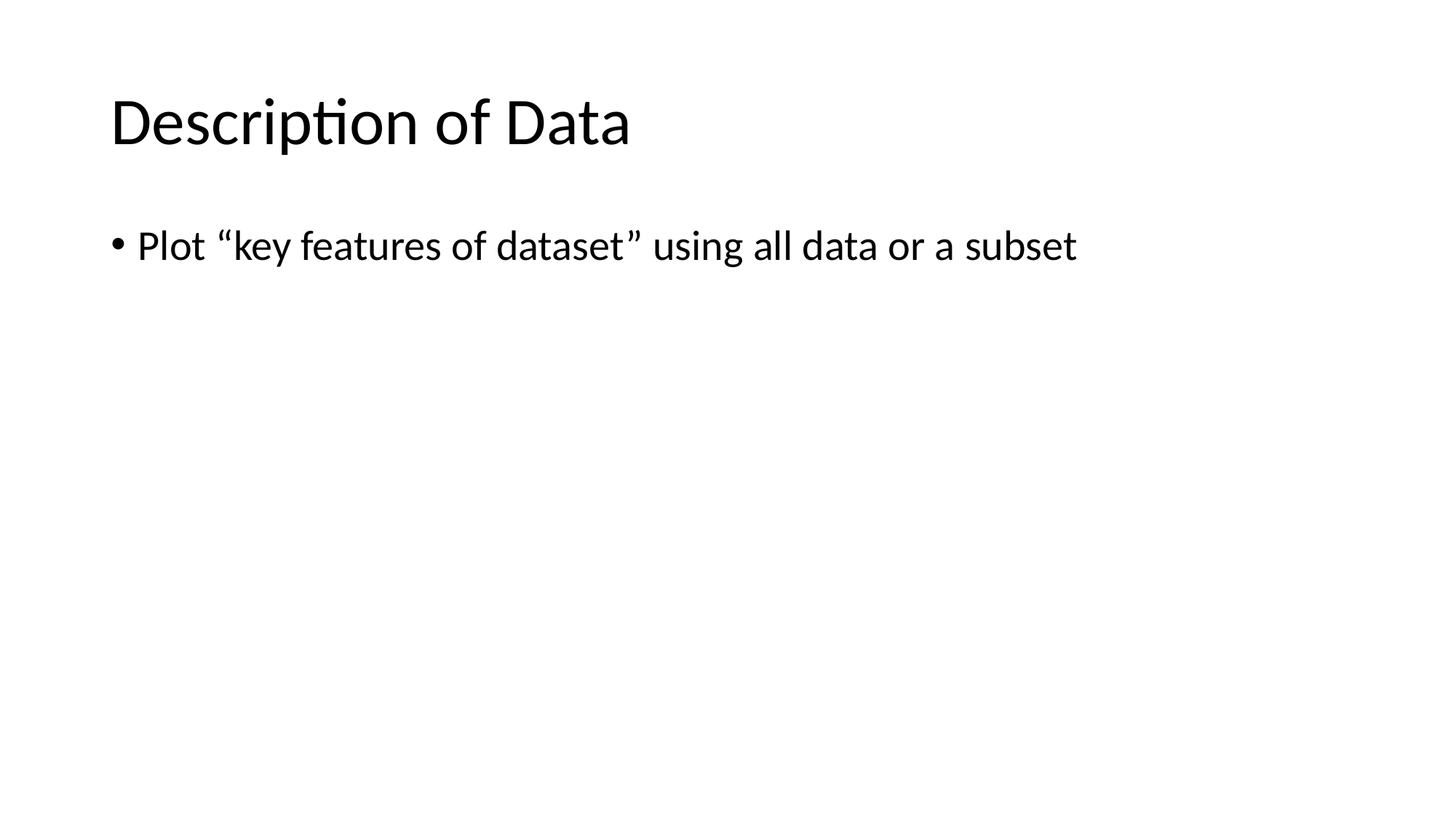

# Description of Data
Plot “key features of dataset” using all data or a subset